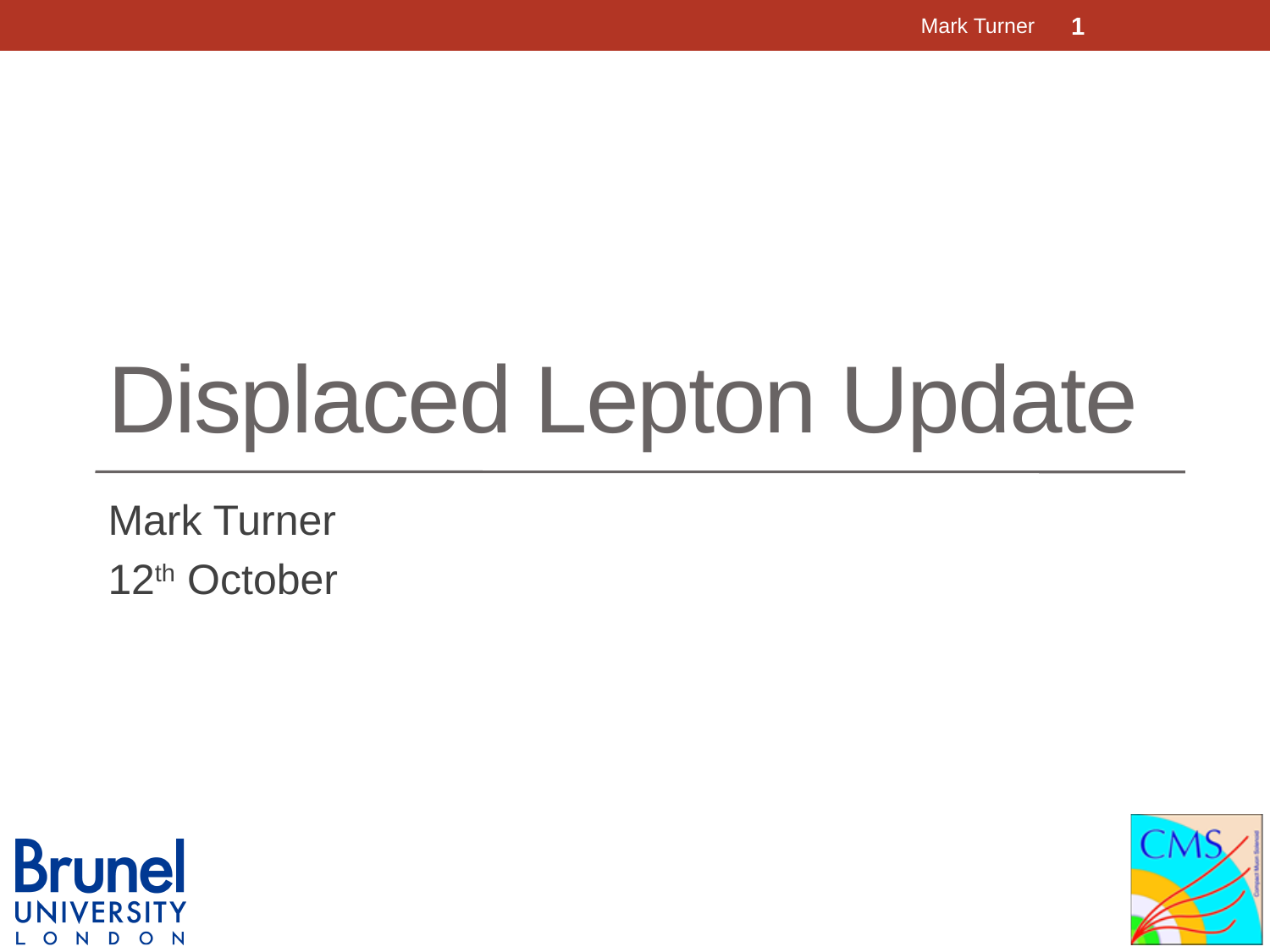

Mark Turner
1
# Displaced Lepton Update
Mark Turner
12th October